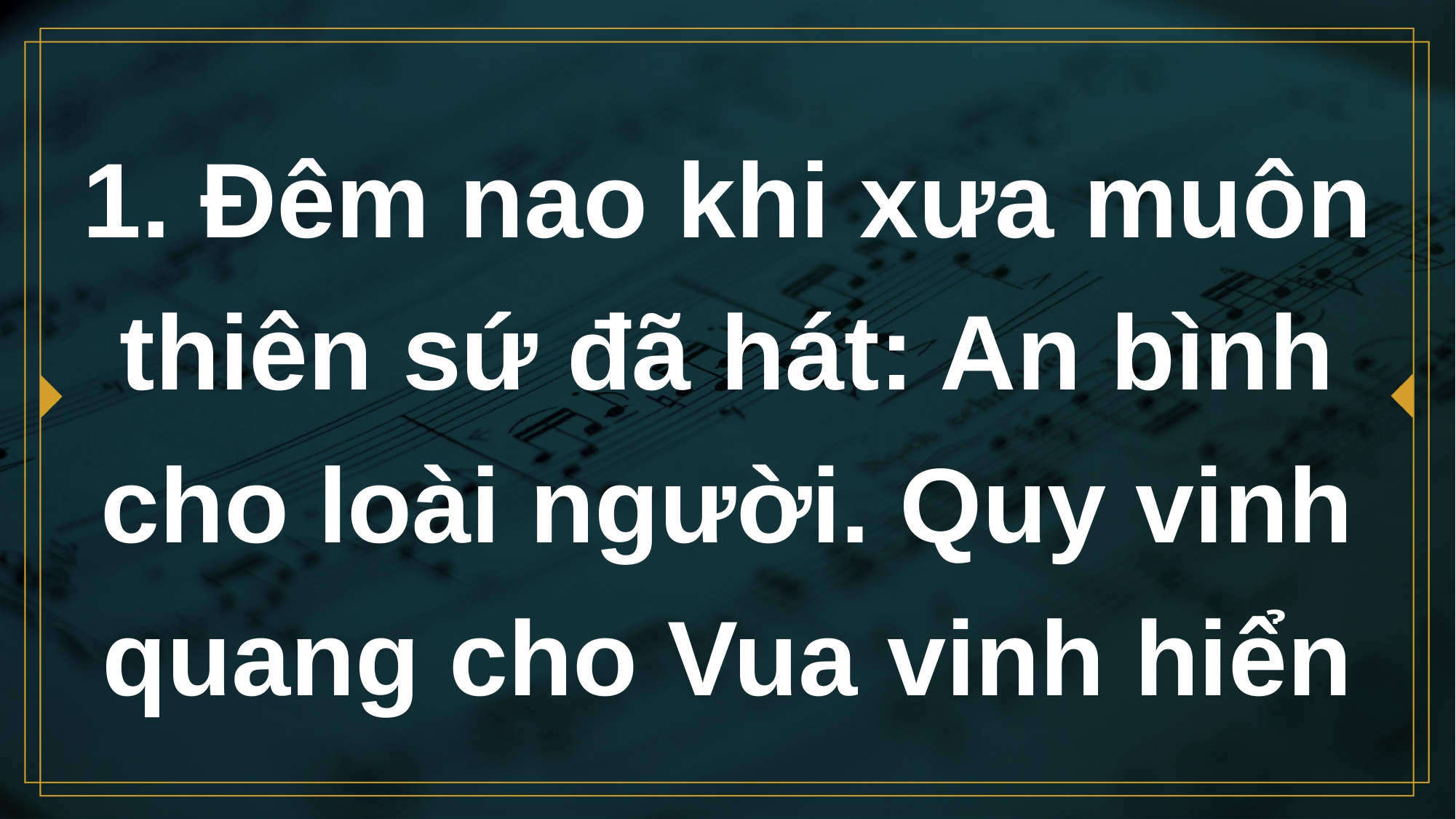

# 1. Ðêm nao khi xưa muôn thiên sứ đã hát: An bình cho loài người. Quy vinh quang cho Vua vinh hiển